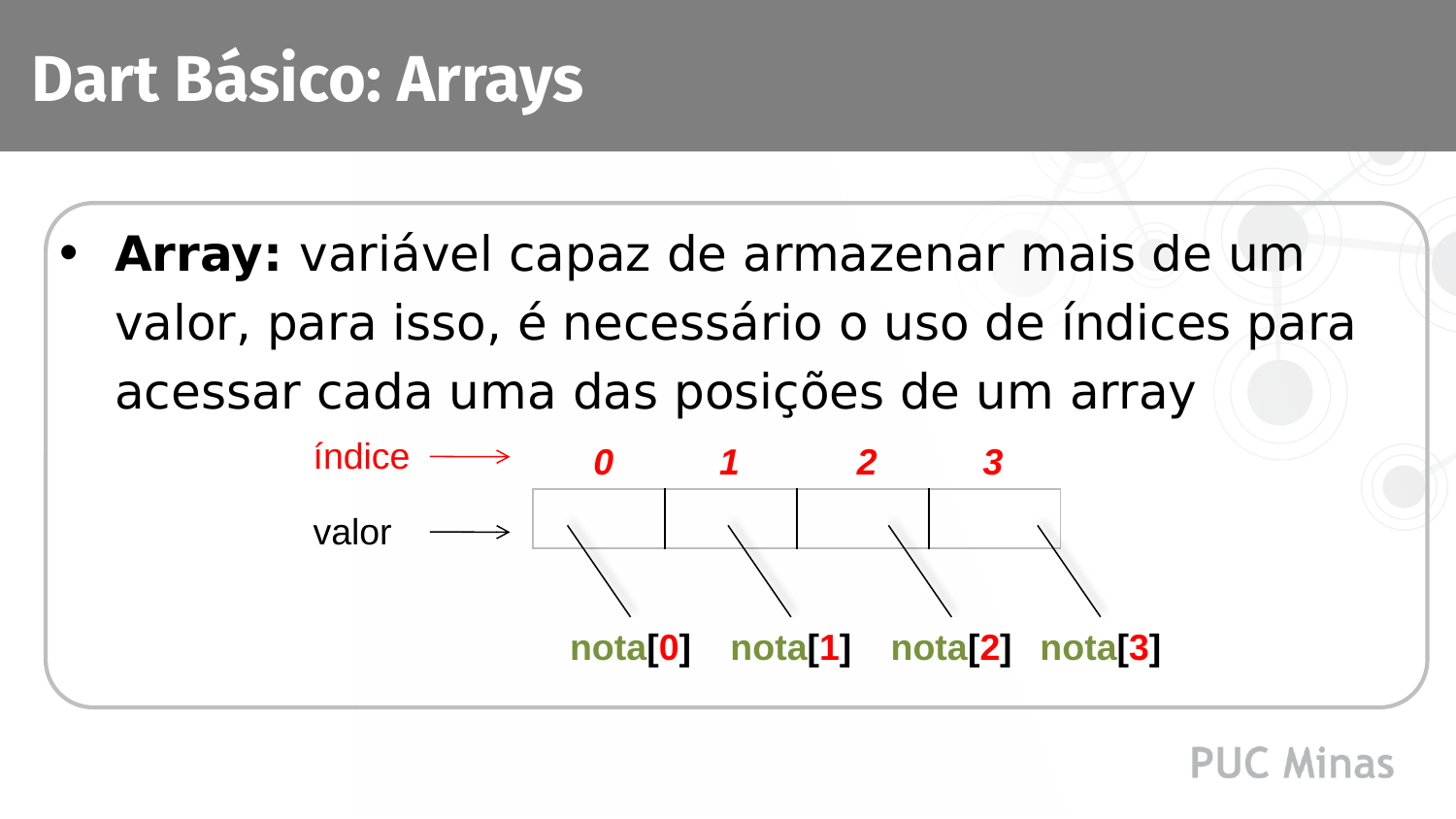

Dart Básico: Arrays

Array: variável capaz de armazenar mais de um valor, para isso, é necessário o uso de índices para acessar cada uma das posições de um array
índice
0
1
2
3
|  |  |  |  |
| --- | --- | --- | --- |
valor
nota[0]
nota[1]
nota[2]
nota[3]